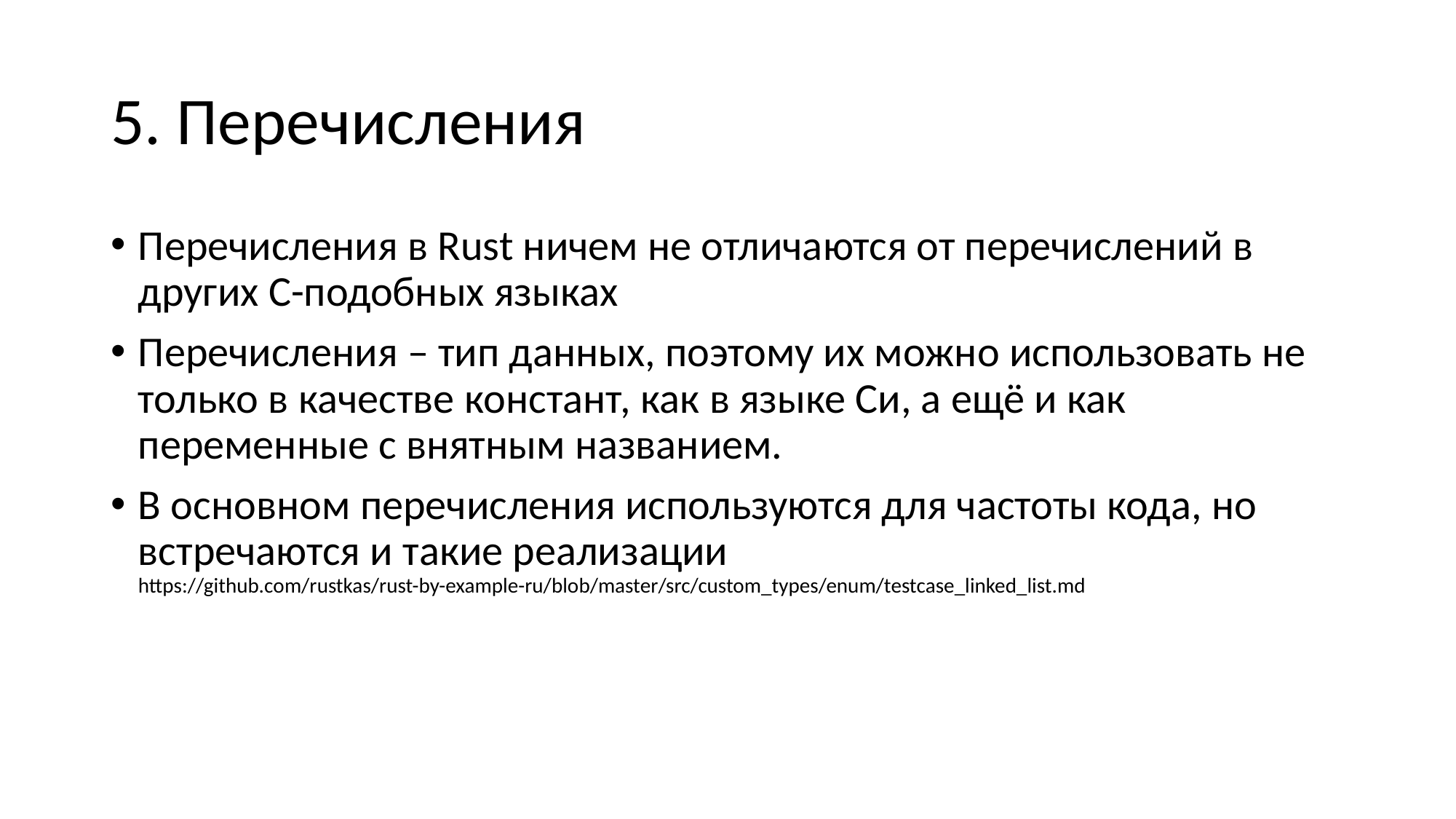

# 5. Перечисления
Перечисления в Rust ничем не отличаются от перечислений в других C-подобных языках
Перечисления – тип данных, поэтому их можно использовать не только в качестве констант, как в языке Си, а ещё и как переменные с внятным названием.
В основном перечисления используются для частоты кода, но встречаются и такие реализации
https://github.com/rustkas/rust-by-example-ru/blob/master/src/custom_types/enum/testcase_linked_list.md